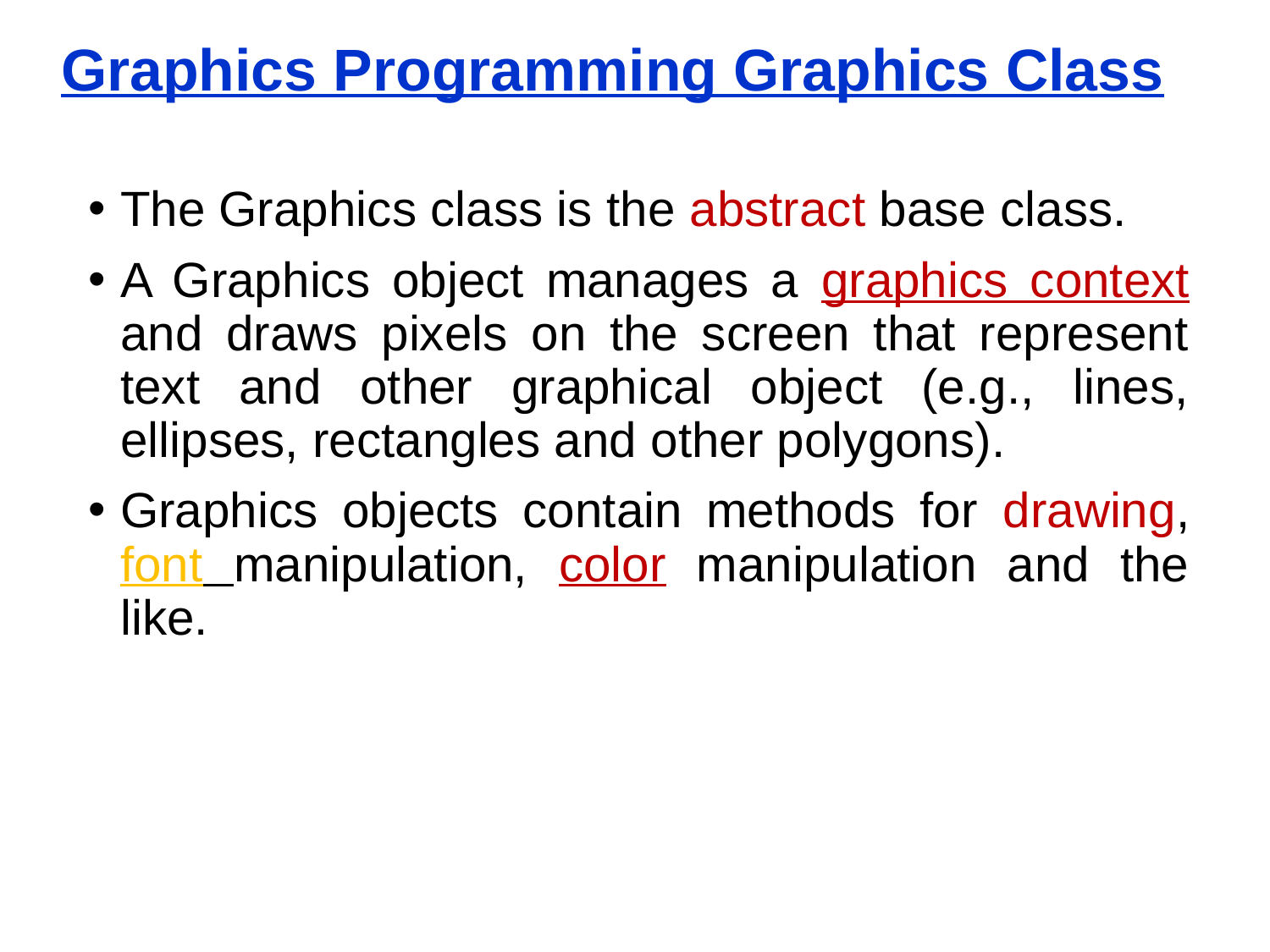

# Graphics Programming Graphics Class
The Graphics class is the abstract base class.
A Graphics object manages a graphics context and draws pixels on the screen that represent text and other graphical object (e.g., lines, ellipses, rectangles and other polygons).
Graphics objects contain methods for drawing, font manipulation, color manipulation and the like.